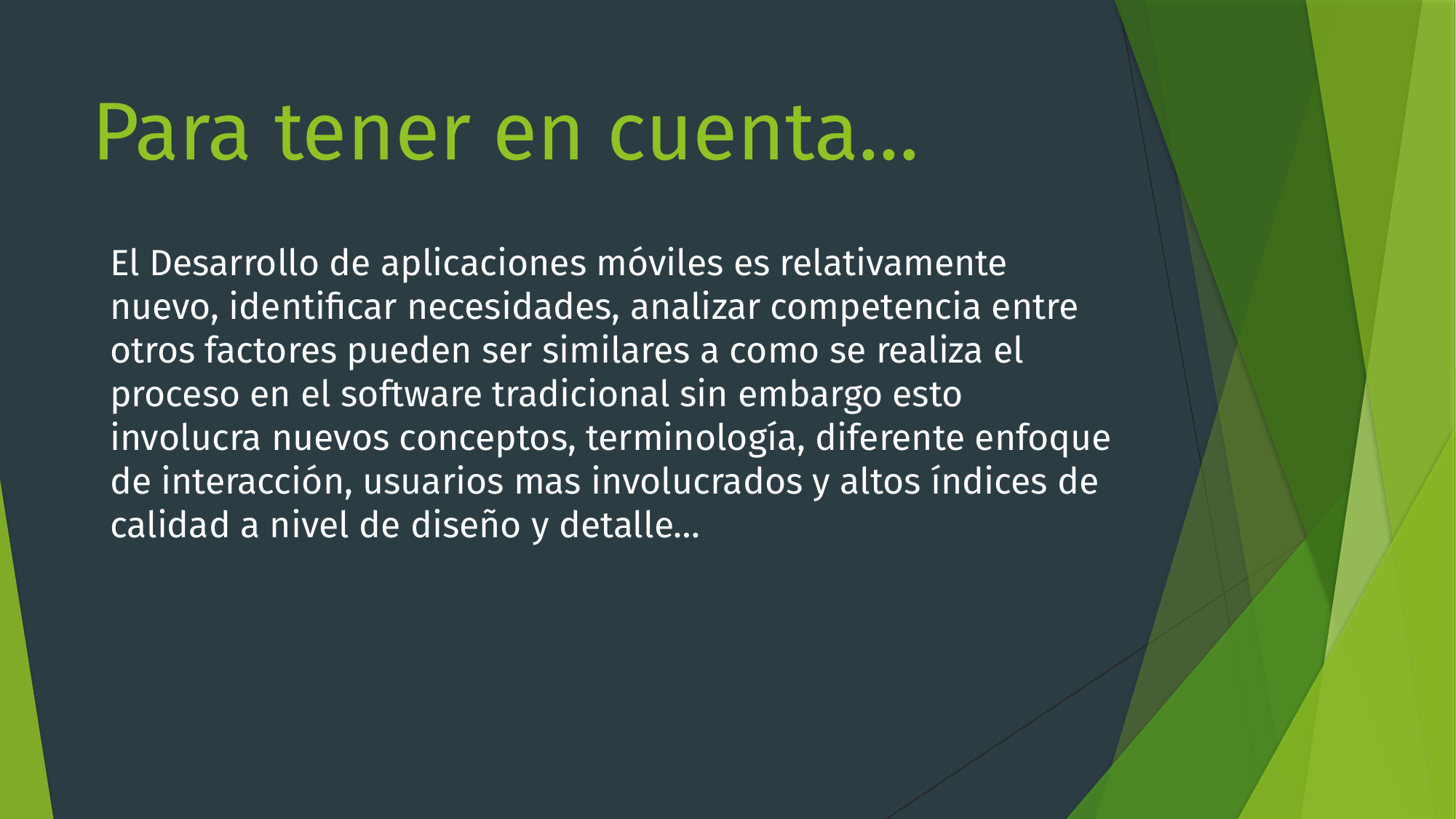

# Para tener en cuenta…
El Desarrollo de aplicaciones móviles es relativamente nuevo, identificar necesidades, analizar competencia entre otros factores pueden ser similares a como se realiza el proceso en el software tradicional sin embargo esto involucra nuevos conceptos, terminología, diferente enfoque de interacción, usuarios mas involucrados y altos índices de calidad a nivel de diseño y detalle…